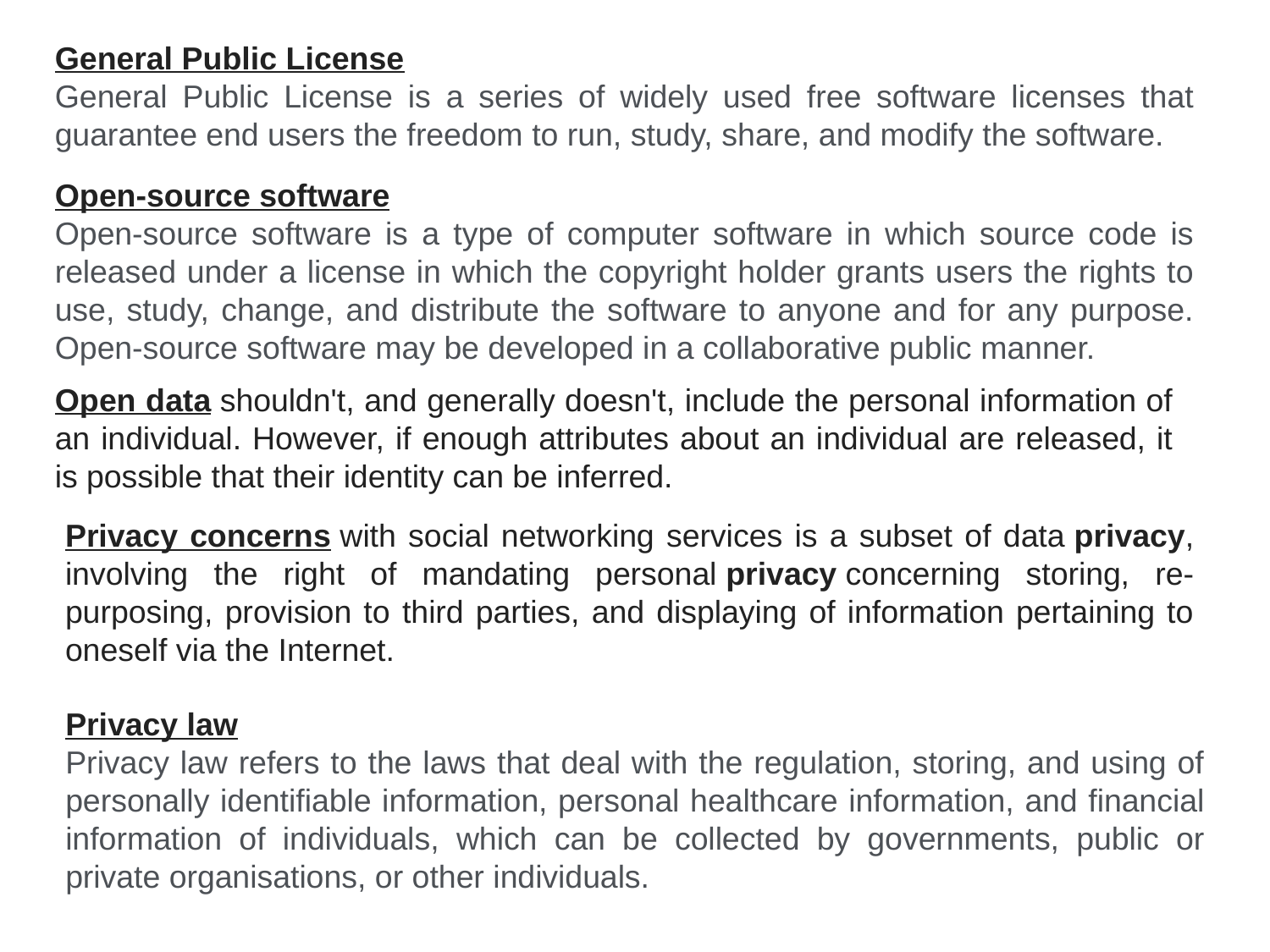

General Public License
General Public License is a series of widely used free software licenses that guarantee end users the freedom to run, study, share, and modify the software.
Open-source software
Open-source software is a type of computer software in which source code is released under a license in which the copyright holder grants users the rights to use, study, change, and distribute the software to anyone and for any purpose. Open-source software may be developed in a collaborative public manner.
Open data shouldn't, and generally doesn't, include the personal information of an individual. However, if enough attributes about an individual are released, it is possible that their identity can be inferred.
Privacy concerns with social networking services is a subset of data privacy, involving the right of mandating personal privacy concerning storing, re-purposing, provision to third parties, and displaying of information pertaining to oneself via the Internet.
Privacy law
Privacy law refers to the laws that deal with the regulation, storing, and using of personally identifiable information, personal healthcare information, and financial information of individuals, which can be collected by governments, public or private organisations, or other individuals.